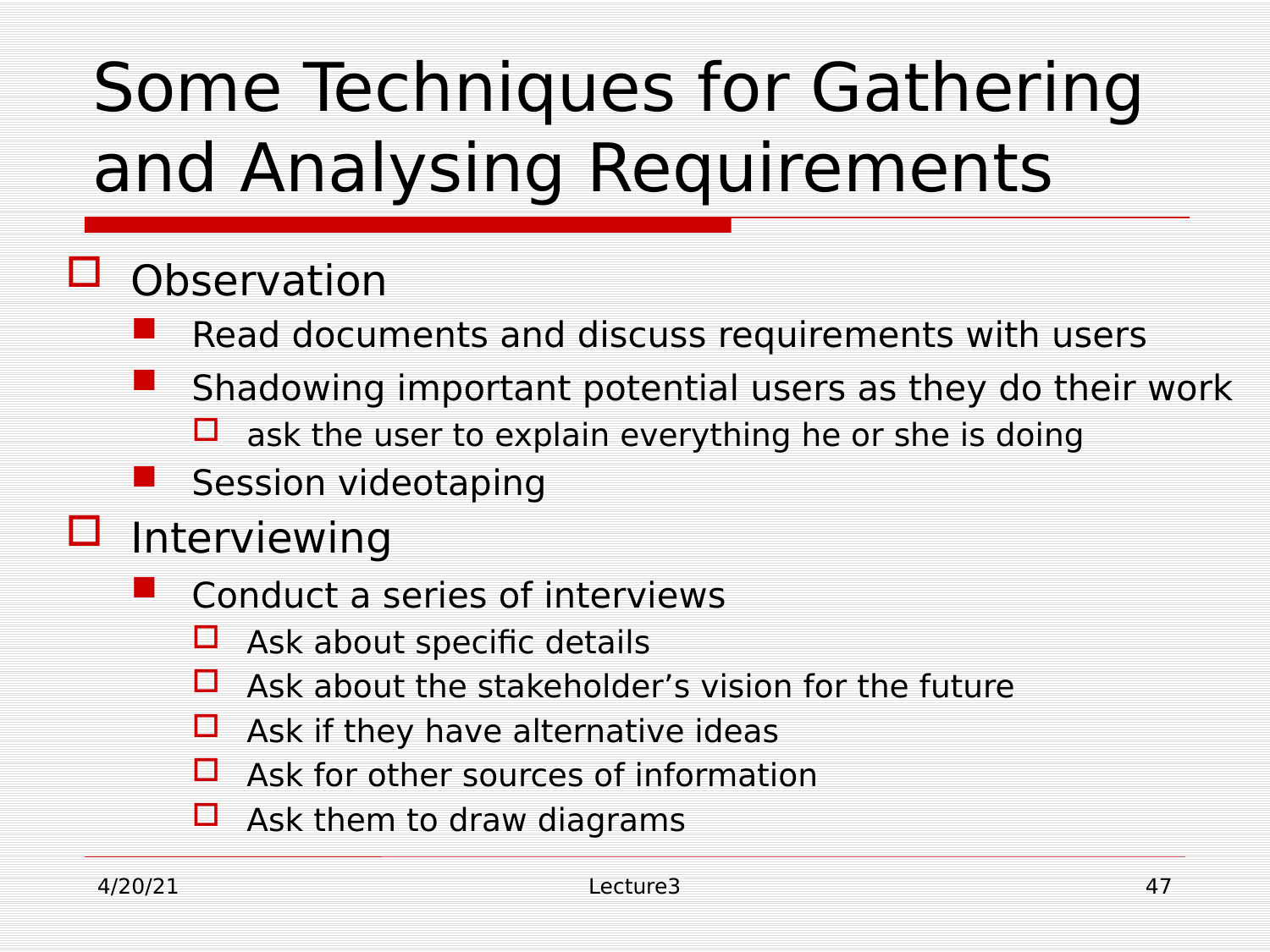

# Some Techniques for Gathering and Analysing Requirements
Observation
Read documents and discuss requirements with users
Shadowing important potential users as they do their work
ask the user to explain everything he or she is doing
Session videotaping
Interviewing
Conduct a series of interviews
Ask about specific details
Ask about the stakeholder’s vision for the future
Ask if they have alternative ideas
Ask for other sources of information
Ask them to draw diagrams
4/20/21
Lecture3
47